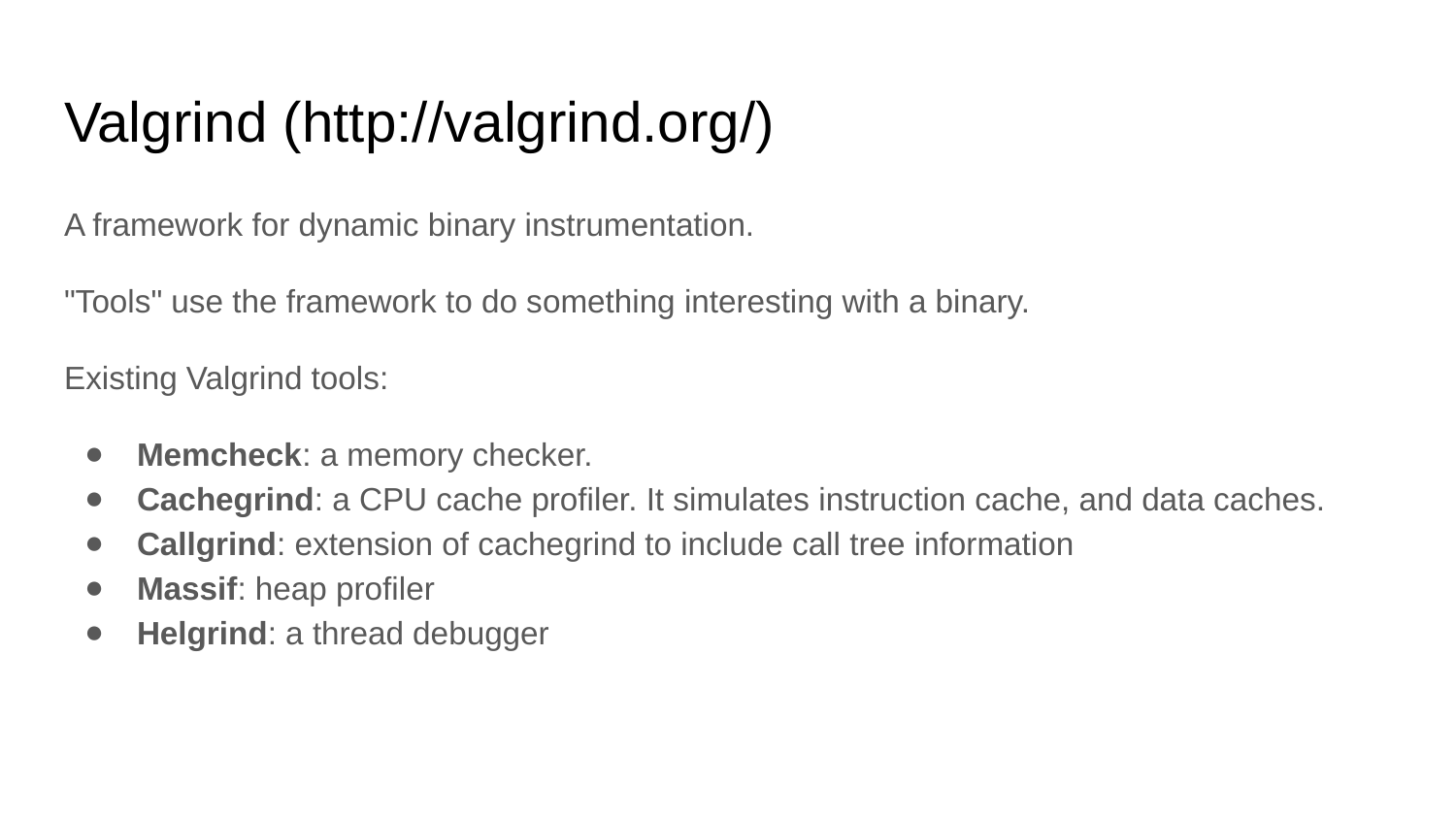

# Valgrind (http://valgrind.org/)
A framework for dynamic binary instrumentation.
"Tools" use the framework to do something interesting with a binary.
Existing Valgrind tools:
Memcheck: a memory checker.
Cachegrind: a CPU cache profiler. It simulates instruction cache, and data caches.
Callgrind: extension of cachegrind to include call tree information
Massif: heap profiler
Helgrind: a thread debugger